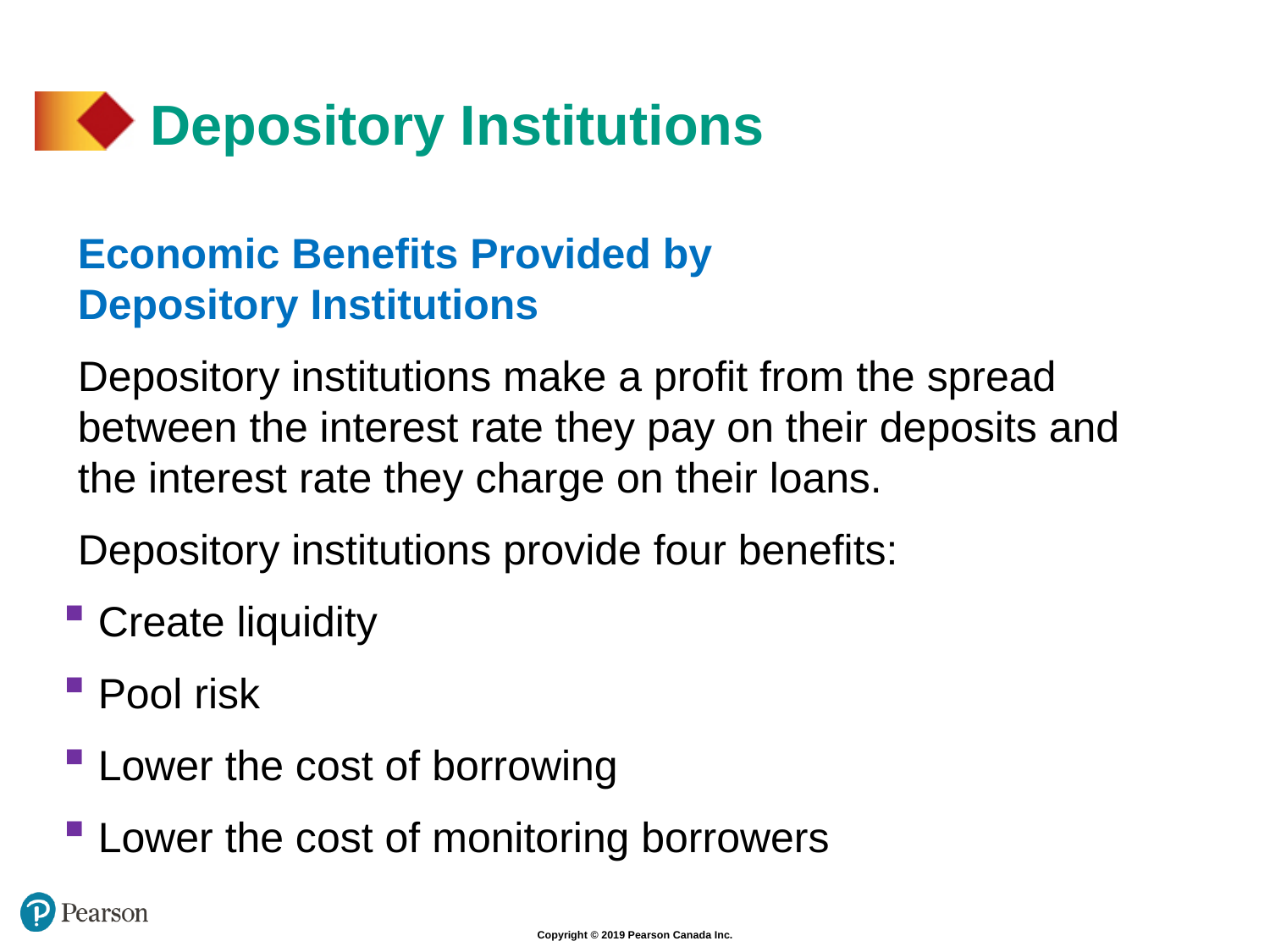

# Depository Institutions
Economic Benefits Provided by
Depository Institutions
Depository institutions make a profit from the spread between the interest rate they pay on their deposits and the interest rate they charge on their loans.
Depository institutions provide four benefits:
 Create liquidity
 Pool risk
 Lower the cost of borrowing
 Lower the cost of monitoring borrowers